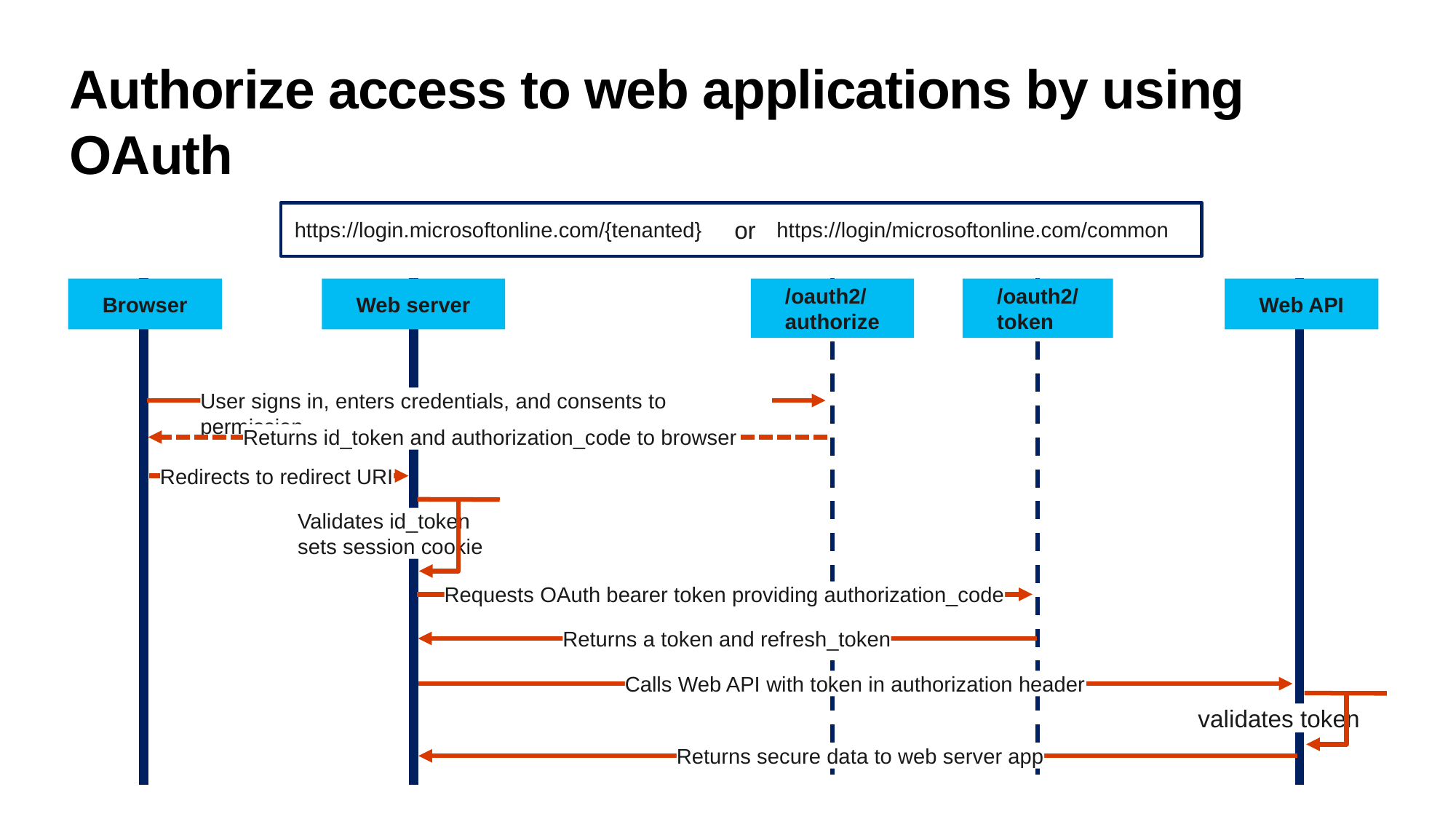

# Authorize access to web applications by using OAuth

or
https://login/microsoftonline.com/common
https://login.microsoftonline.com/{tenanted}
Browser
Web server
/oauth2/
authorize
/oauth2/
token
Web API
User signs in, enters credentials, and consents to permission
Returns id_token and authorization_code to browser
Redirects to redirect URI
Validates id_token
sets session cookie
Requests OAuth bearer token providing authorization_code
Returns a token and refresh_token
Calls Web API with token in authorization header
validates token
Returns secure data to web server app